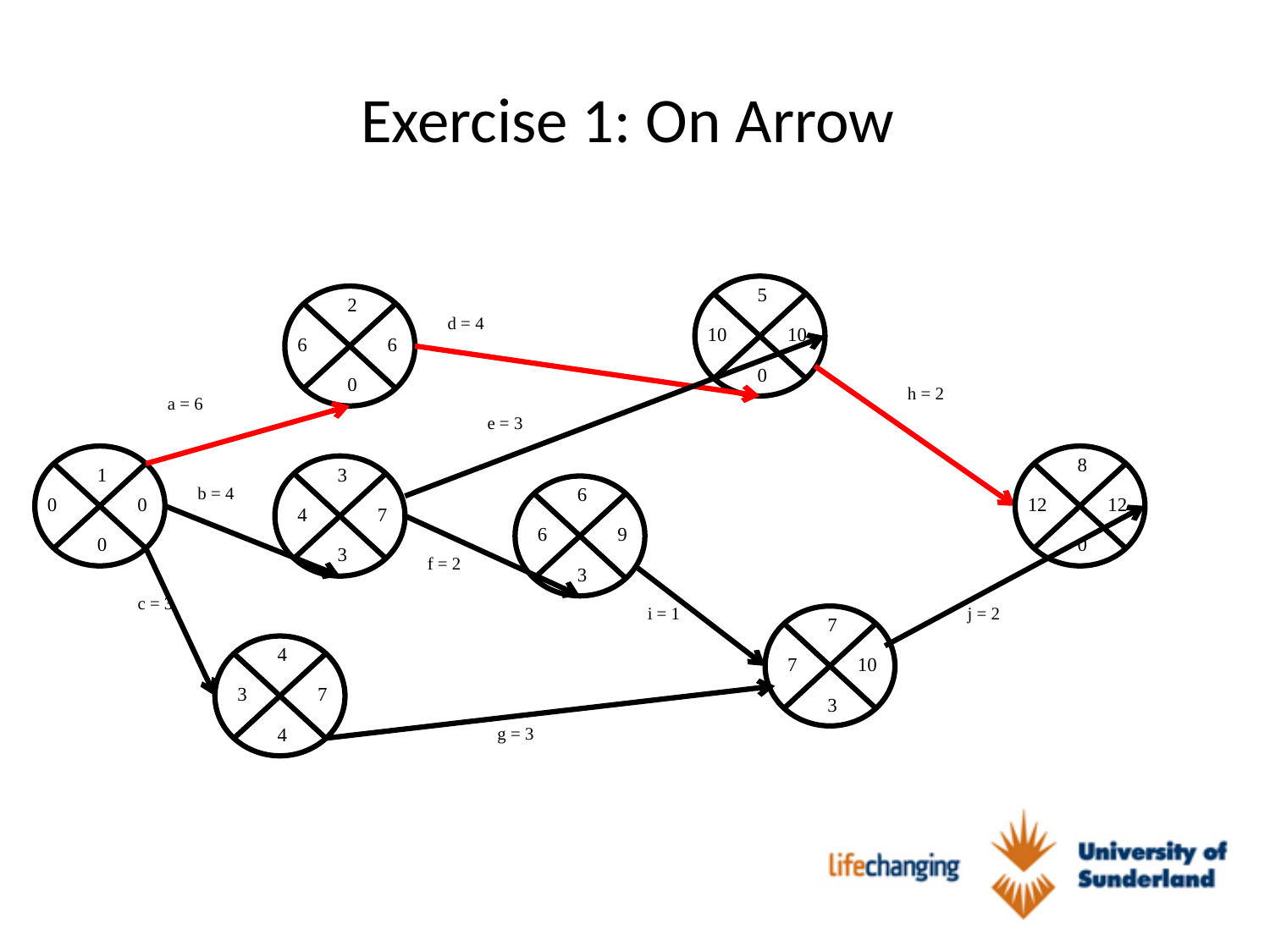

# Exercise 1: On Arrow

5

2
d = 4
10
10
6
6
0
0
h = 2
a = 6
e = 3

8
1

3
b = 4

6
0
0
12
12
4
7
6
9
0
0
3
f = 2
3
c = 3
i = 1
j = 2

7

4
7
10
3
7
3
4
g = 3